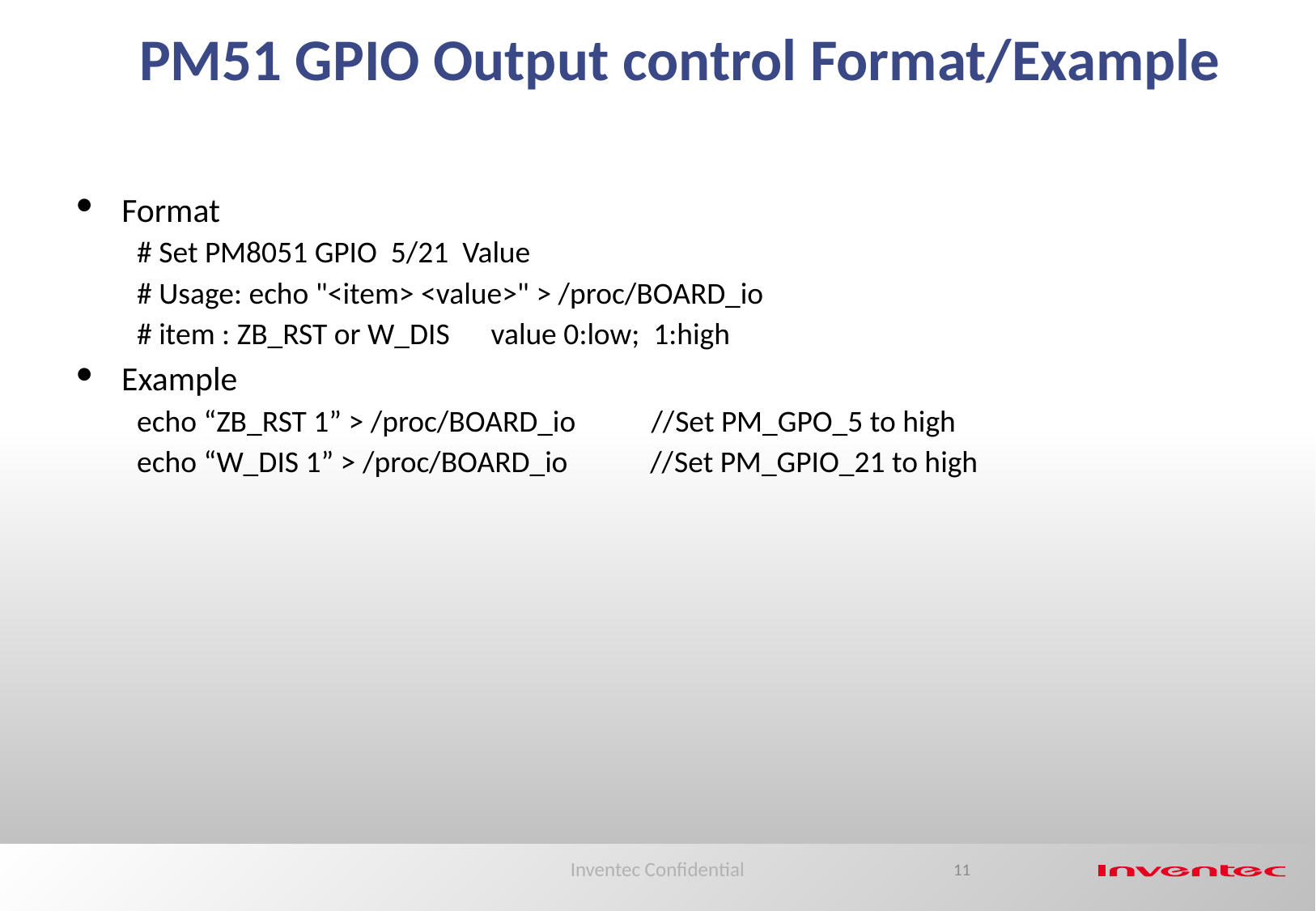

PM51 GPIO Output control Format/Example

Format
# Set PM8051 GPIO  5/21  Value
# Usage: echo "<item> <value>" > /proc/BOARD_io
# item : ZB_RST or W_DIS      value 0:low;  1:high
Example
echo “ZB_RST 1” > /proc/BOARD_io           //Set PM_GPO_5 to high
echo “W_DIS 1” > /proc/BOARD_io            //Set PM_GPIO_21 to high

Inventec Confidential
11